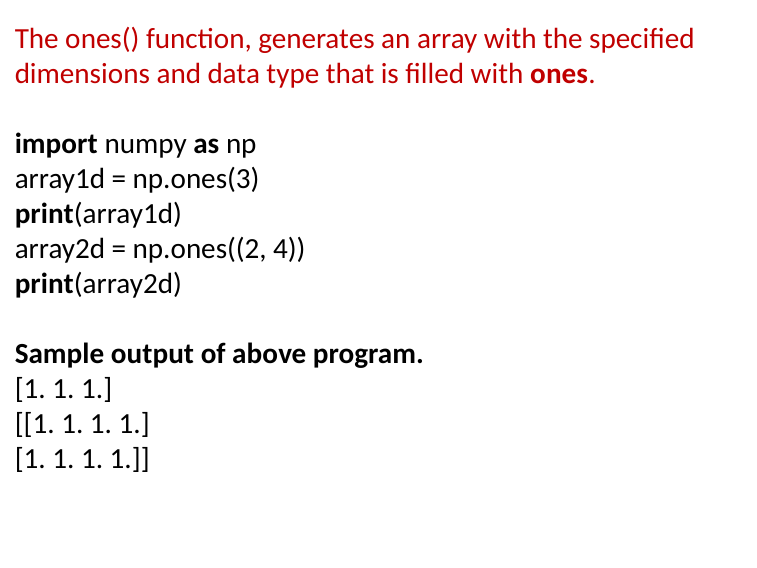

The ones() function, generates an array with the specified dimensions and data type that is filled with ones.

import numpy as np
array1d = np.ones(3)
print(array1d)
array2d = np.ones((2, 4))
print(array2d)

Sample output of above program.
[1. 1. 1.]
[[1. 1. 1. 1.]
[1. 1. 1. 1.]]